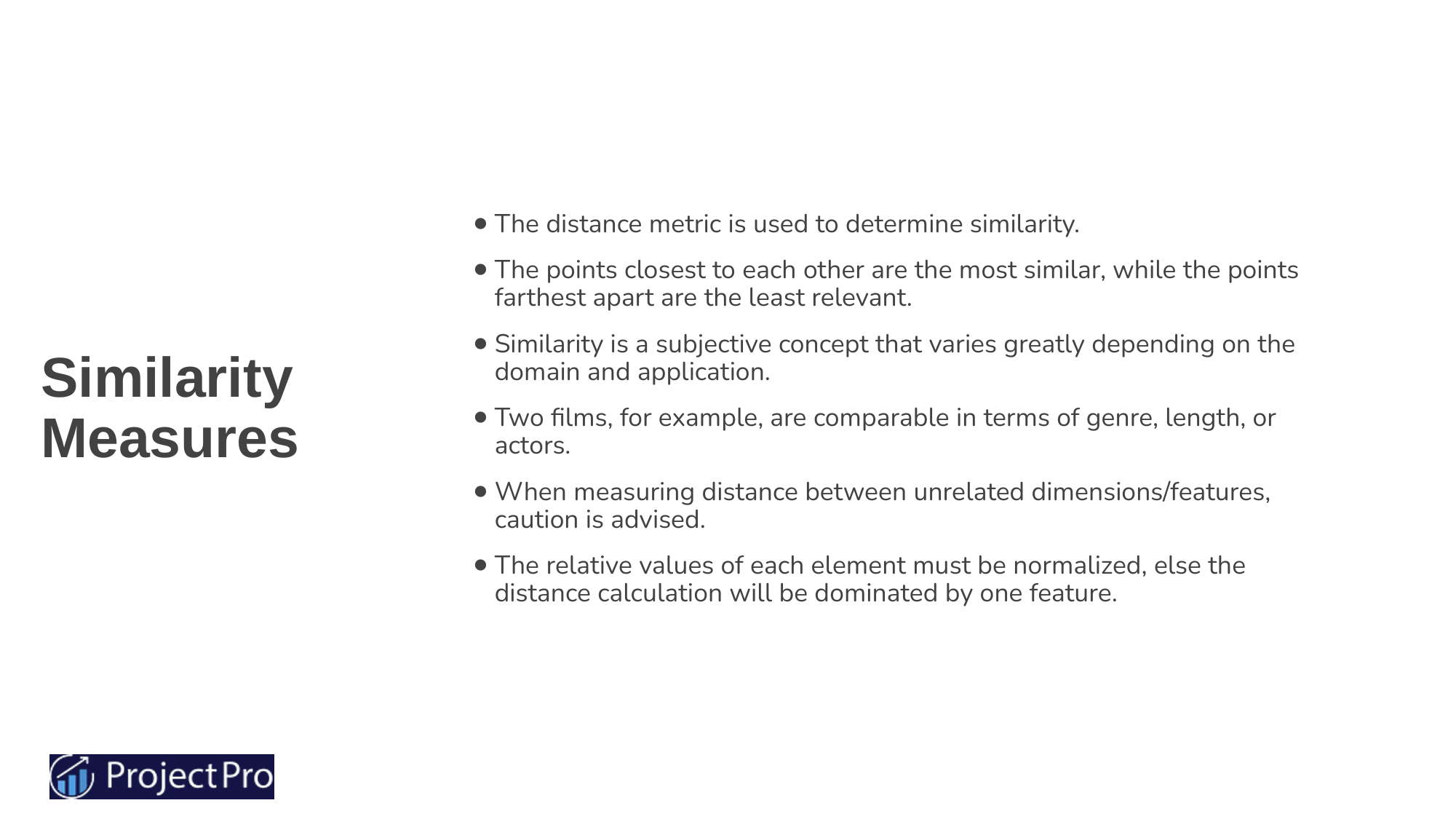

The distance metric is used to determine similarity.
The points closest to each other are the most similar, while the points farthest apart are the least relevant.
Similarity is a subjective concept that varies greatly depending on the domain and application.
Two films, for example, are comparable in terms of genre, length, or actors.
When measuring distance between unrelated dimensions/features, caution is advised.
The relative values of each element must be normalized, else the distance calculation will be dominated by one feature.
# Similarity Measures